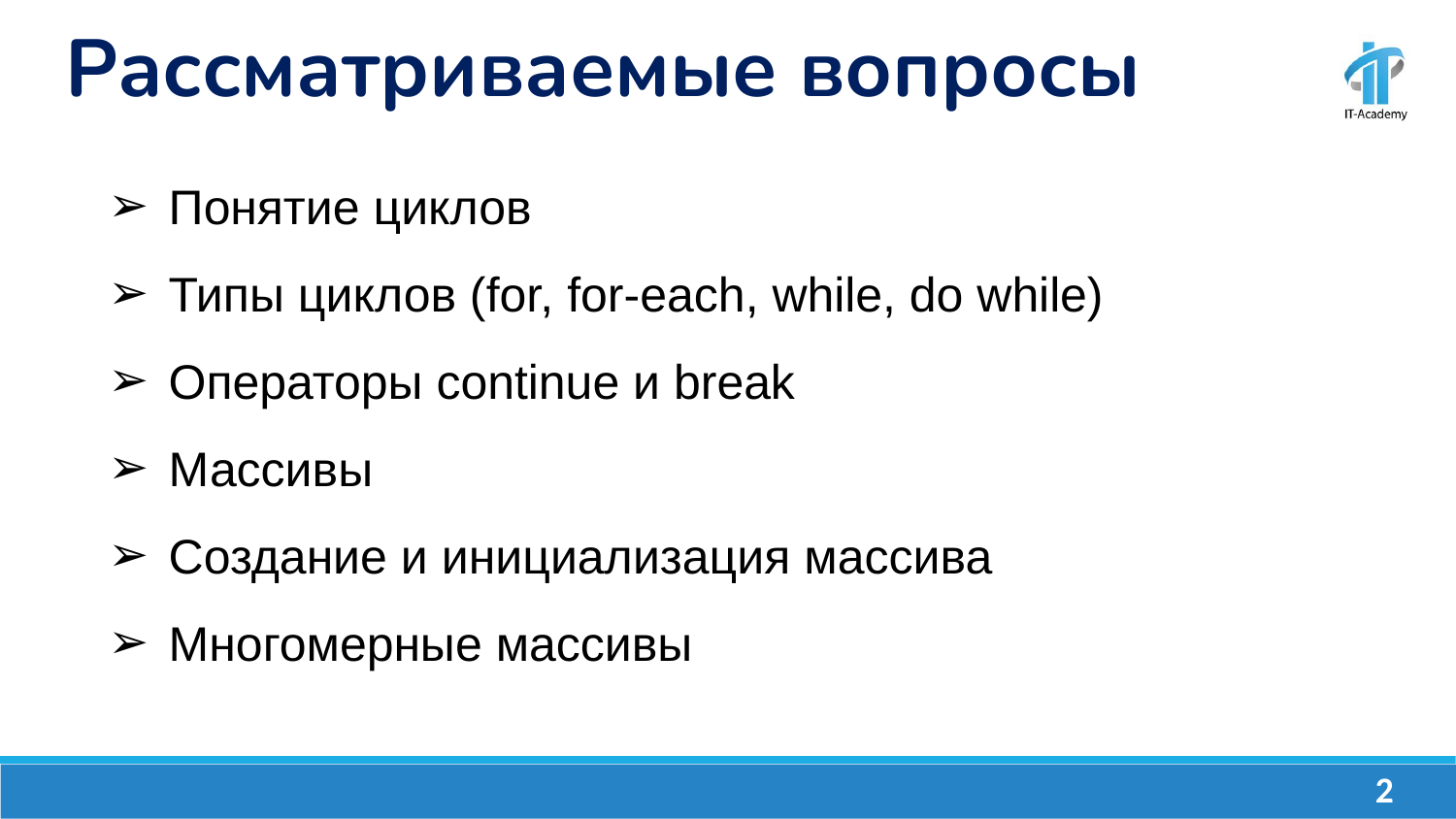

Рассматриваемые вопросы
Понятие циклов
Типы циклов (for, for-each, while, do while)
Операторы continue и break
Массивы
Создание и инициализация массива
Многомерные массивы
2